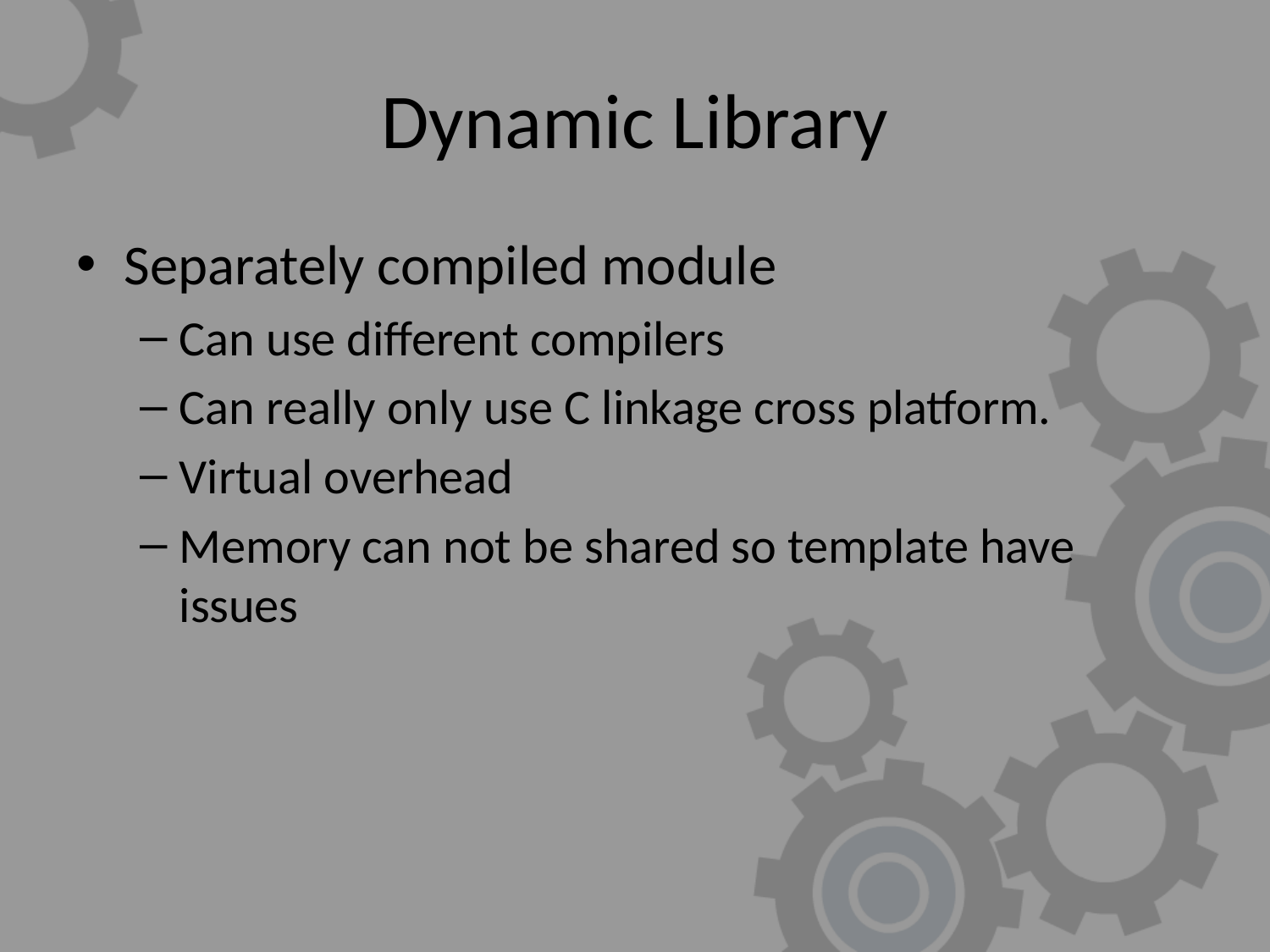

# Dynamic Library
Separately compiled module
Can use different compilers
Can really only use C linkage cross platform.
Virtual overhead
Memory can not be shared so template have issues